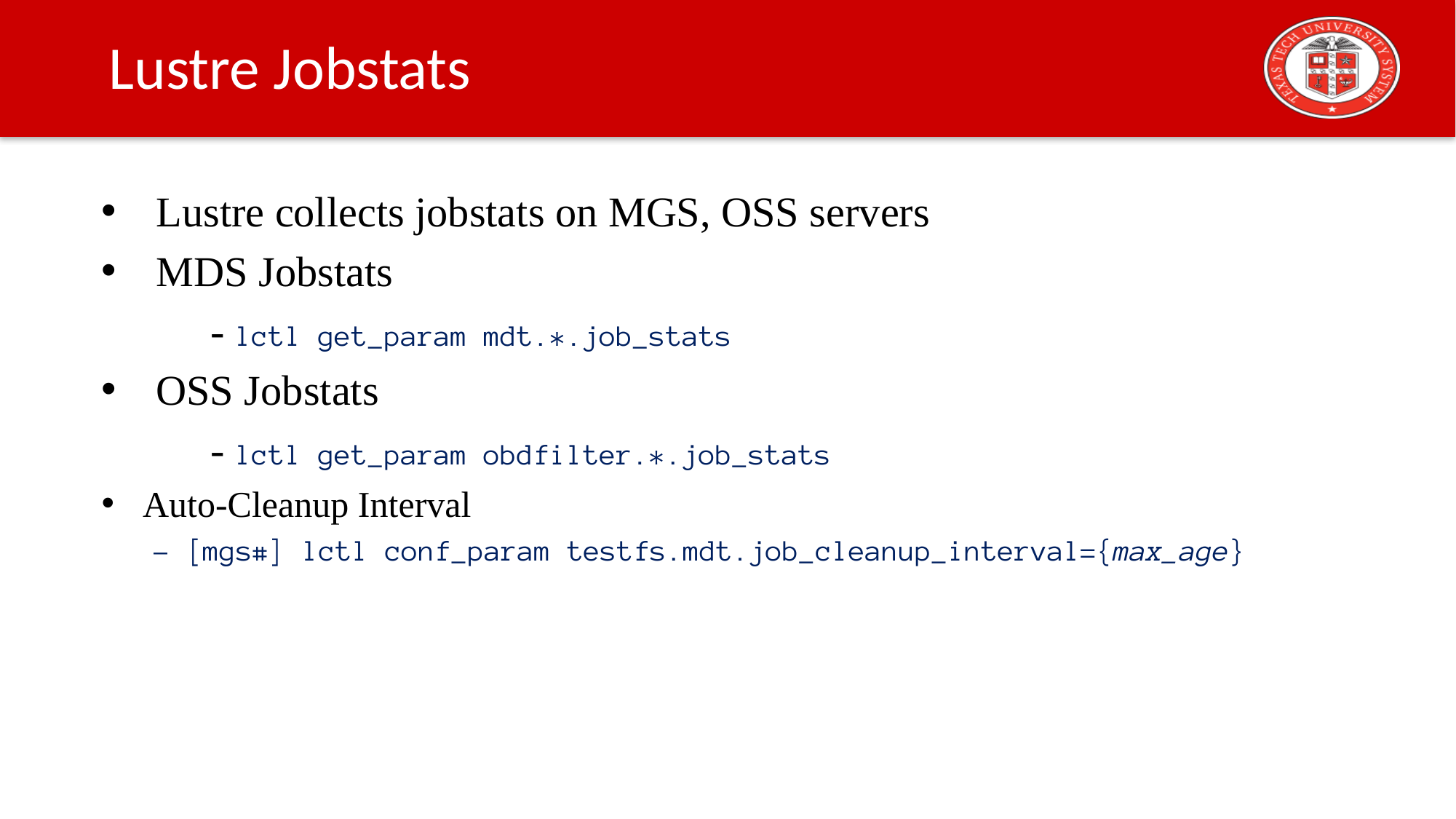

# Lustre Jobstats
Lustre collects jobstats on MGS, OSS servers
MDS Jobstats
	- lctl get_param mdt.*.job_stats
OSS Jobstats
	- lctl get_param obdfilter.*.job_stats
Auto-Cleanup Interval
- [mgs#] lctl conf_param testfs.mdt.job_cleanup_interval={max_age}